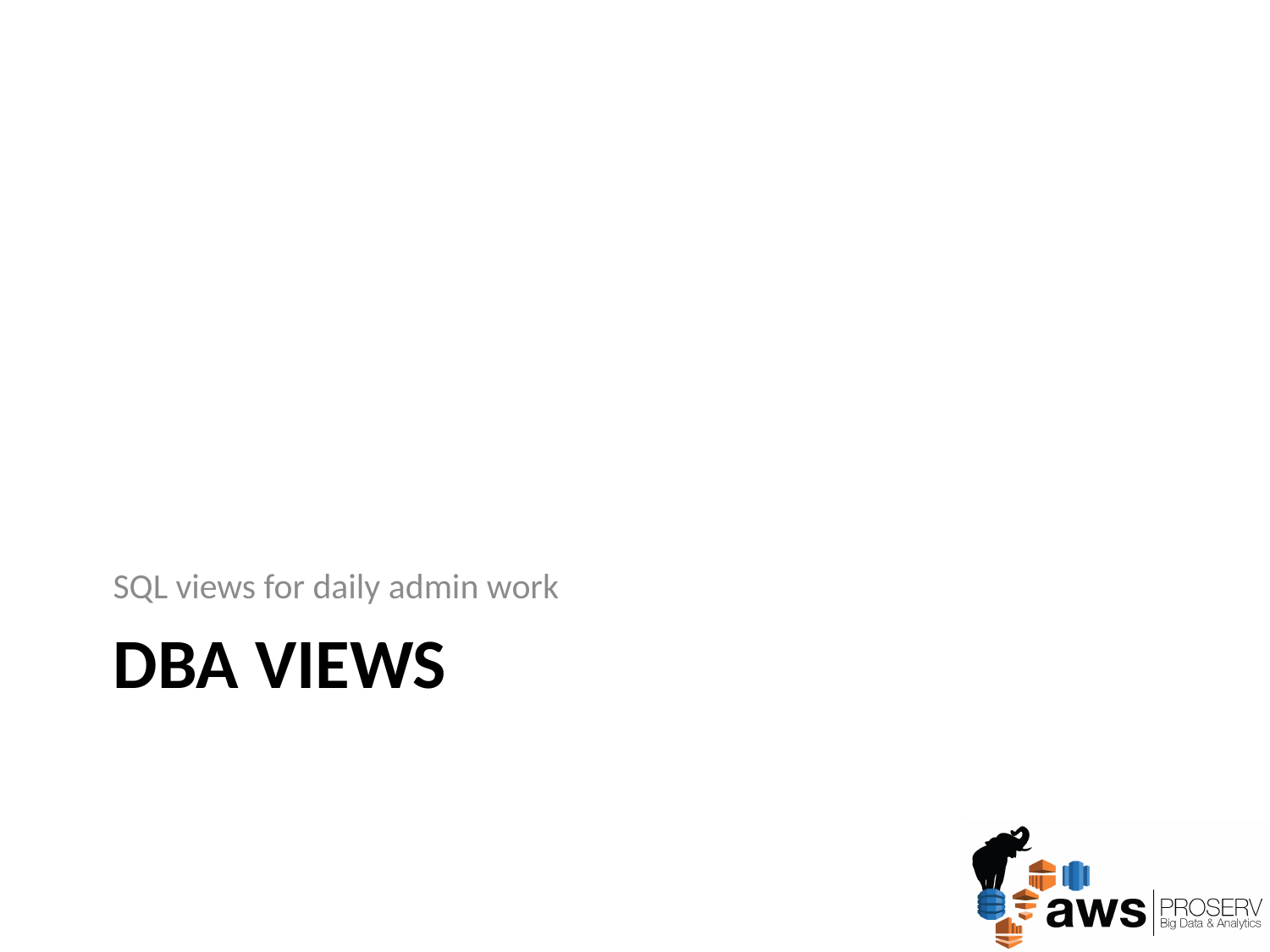

SQL views for daily admin work
# DBA views